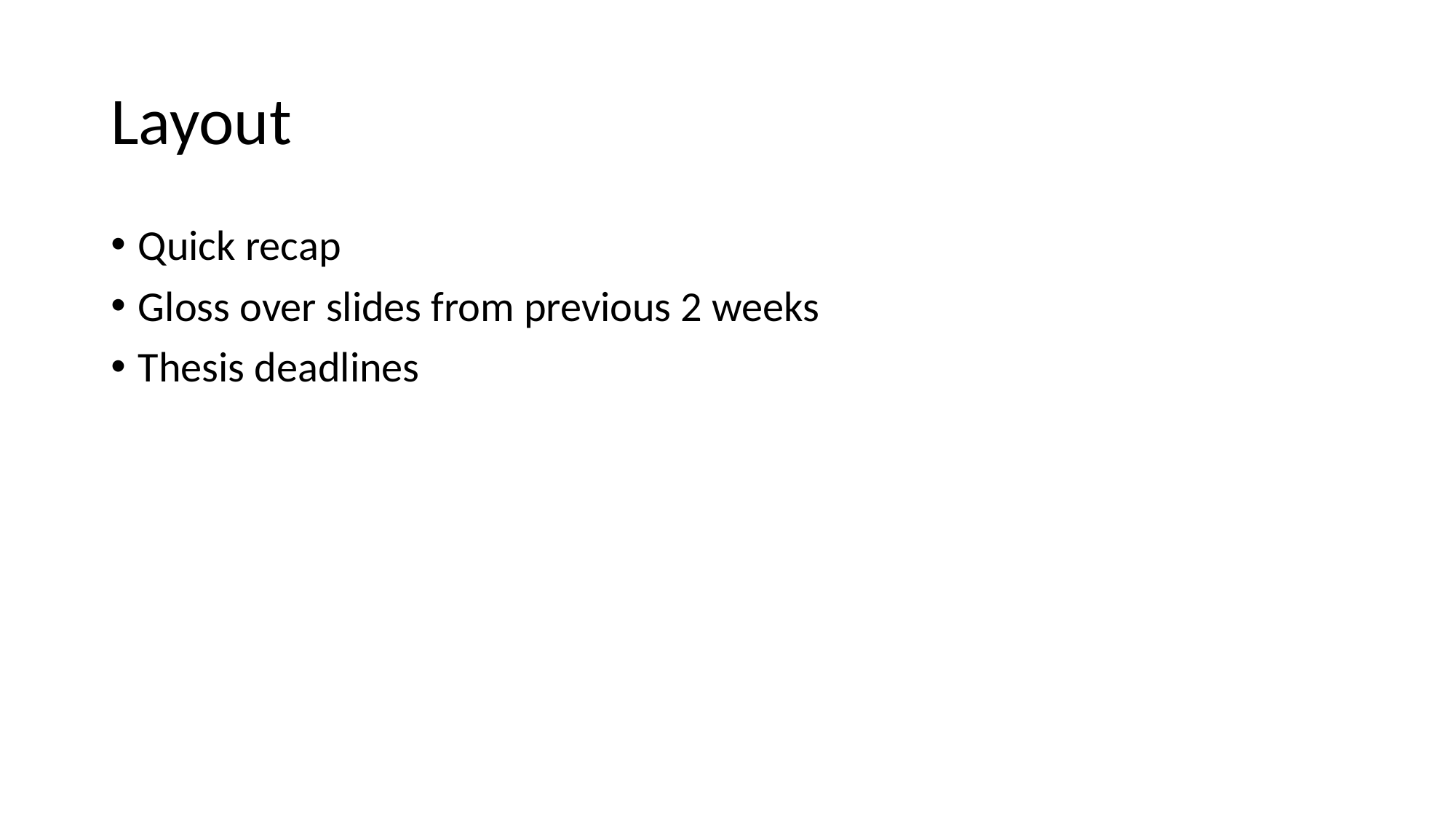

# Layout
Quick recap
Gloss over slides from previous 2 weeks
Thesis deadlines